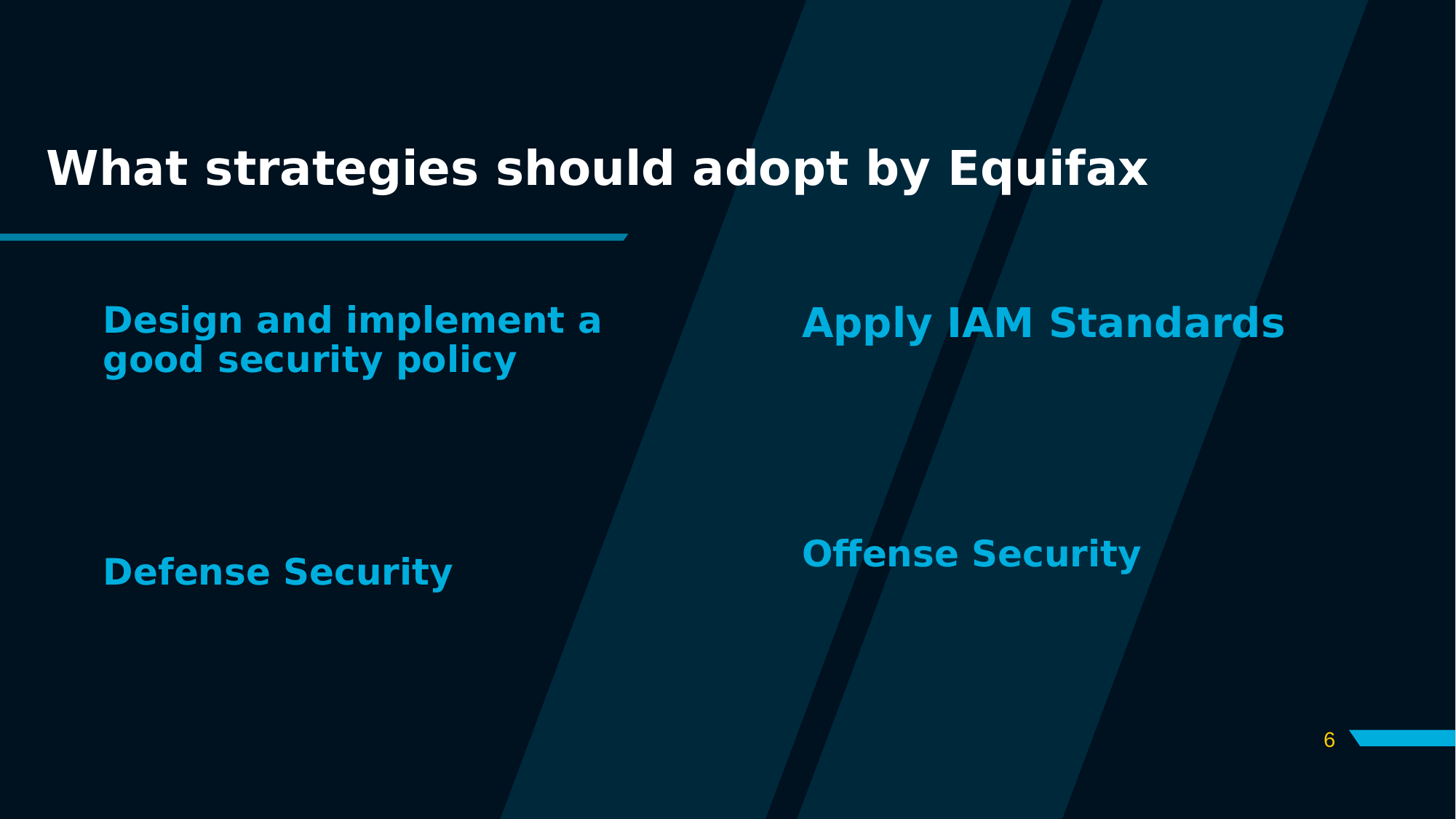

# What strategies should adopt by Equifax
Design and implement a good security policy
Apply IAM Standards
Offense Security
Defense Security
6